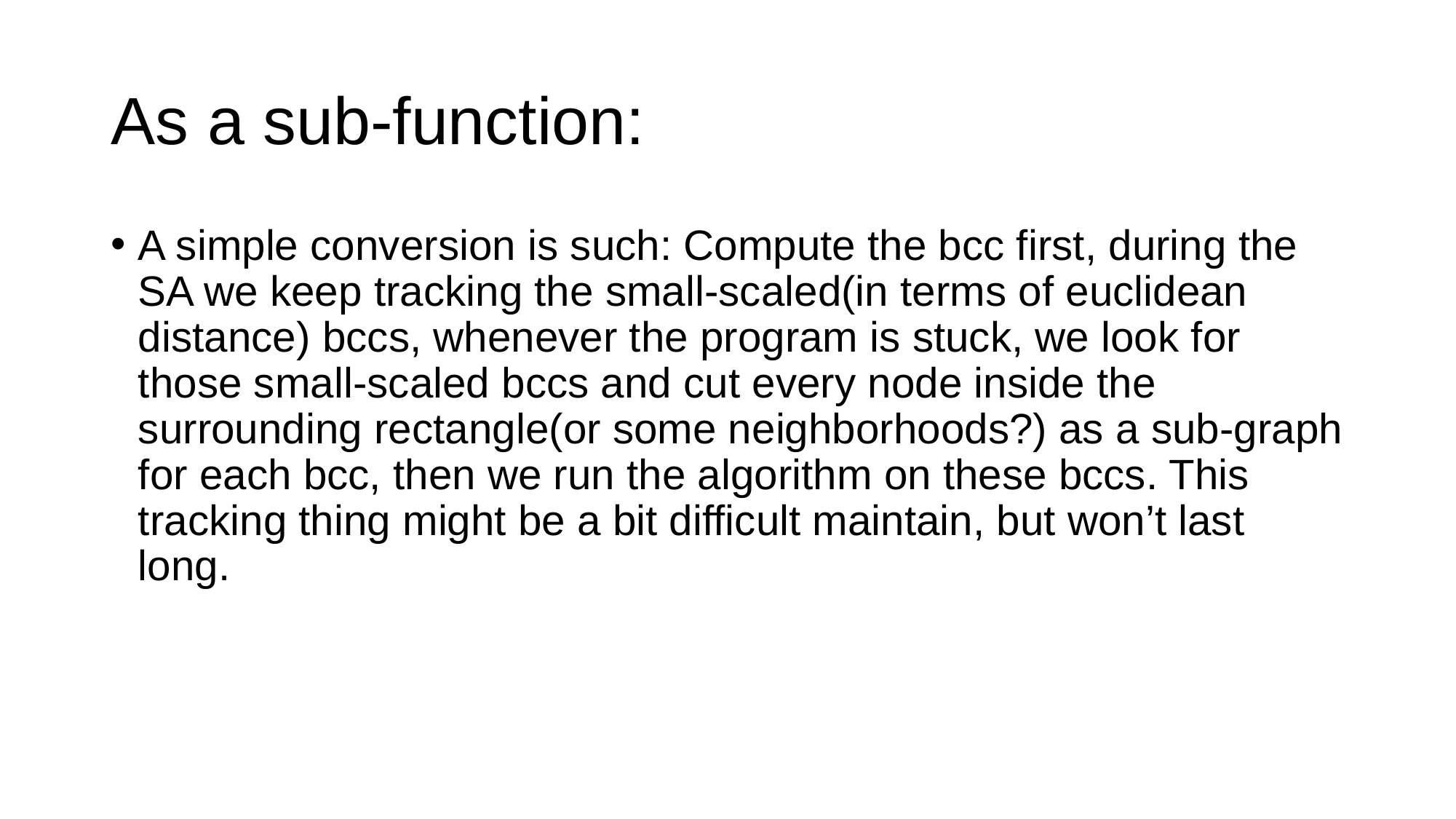

# As a sub-function:
A simple conversion is such: Compute the bcc first, during the SA we keep tracking the small-scaled(in terms of euclidean distance) bccs, whenever the program is stuck, we look for those small-scaled bccs and cut every node inside the surrounding rectangle(or some neighborhoods?) as a sub-graph for each bcc, then we run the algorithm on these bccs. This tracking thing might be a bit difficult maintain, but won’t last long.